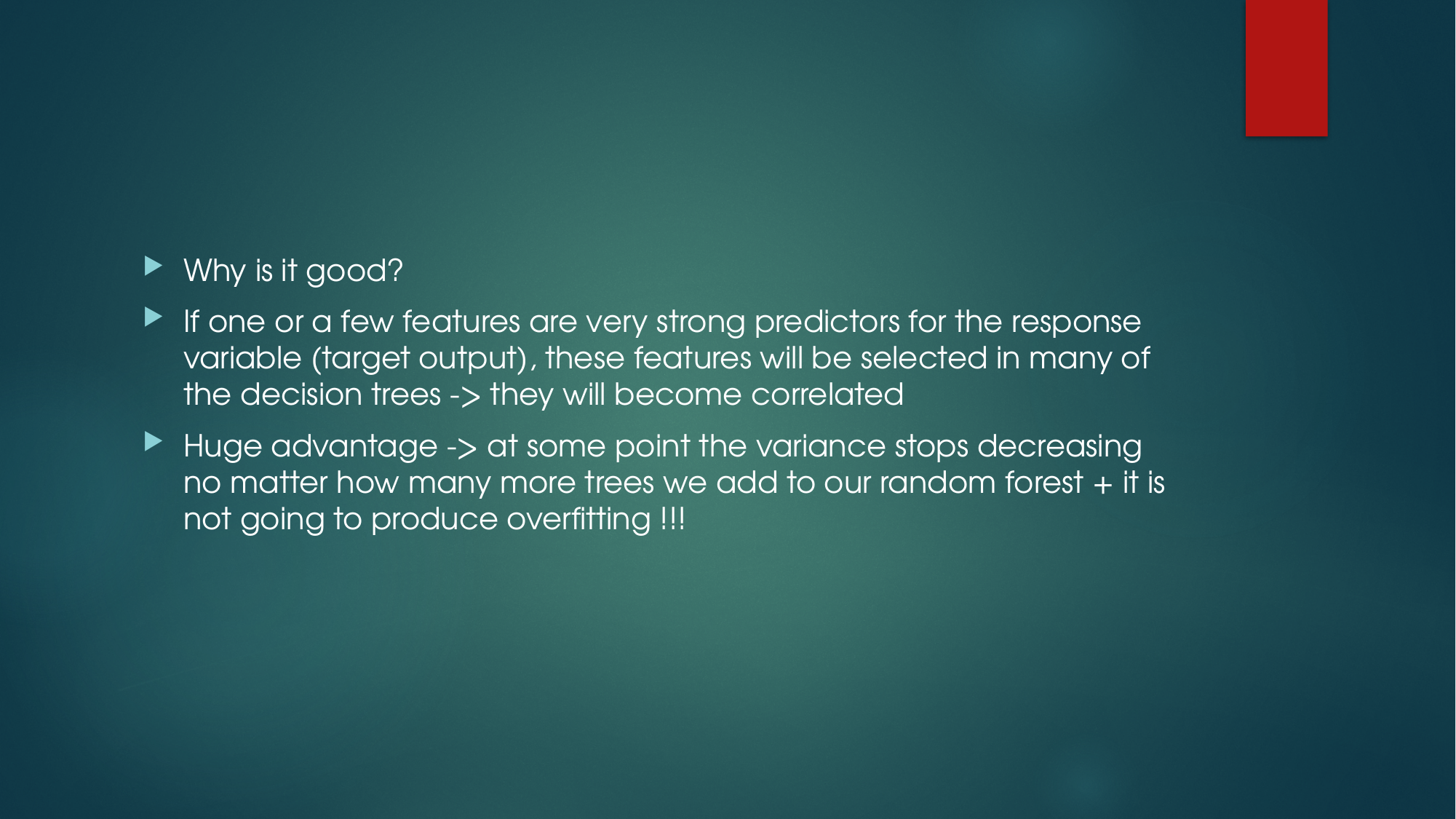

#
Why is it good?
If one or a few features are very strong predictors for the response variable (target output), these features will be selected in many of the decision trees -> they will become correlated
Huge advantage -> at some point the variance stops decreasing no matter how many more trees we add to our random forest + it is not going to produce overfitting !!!